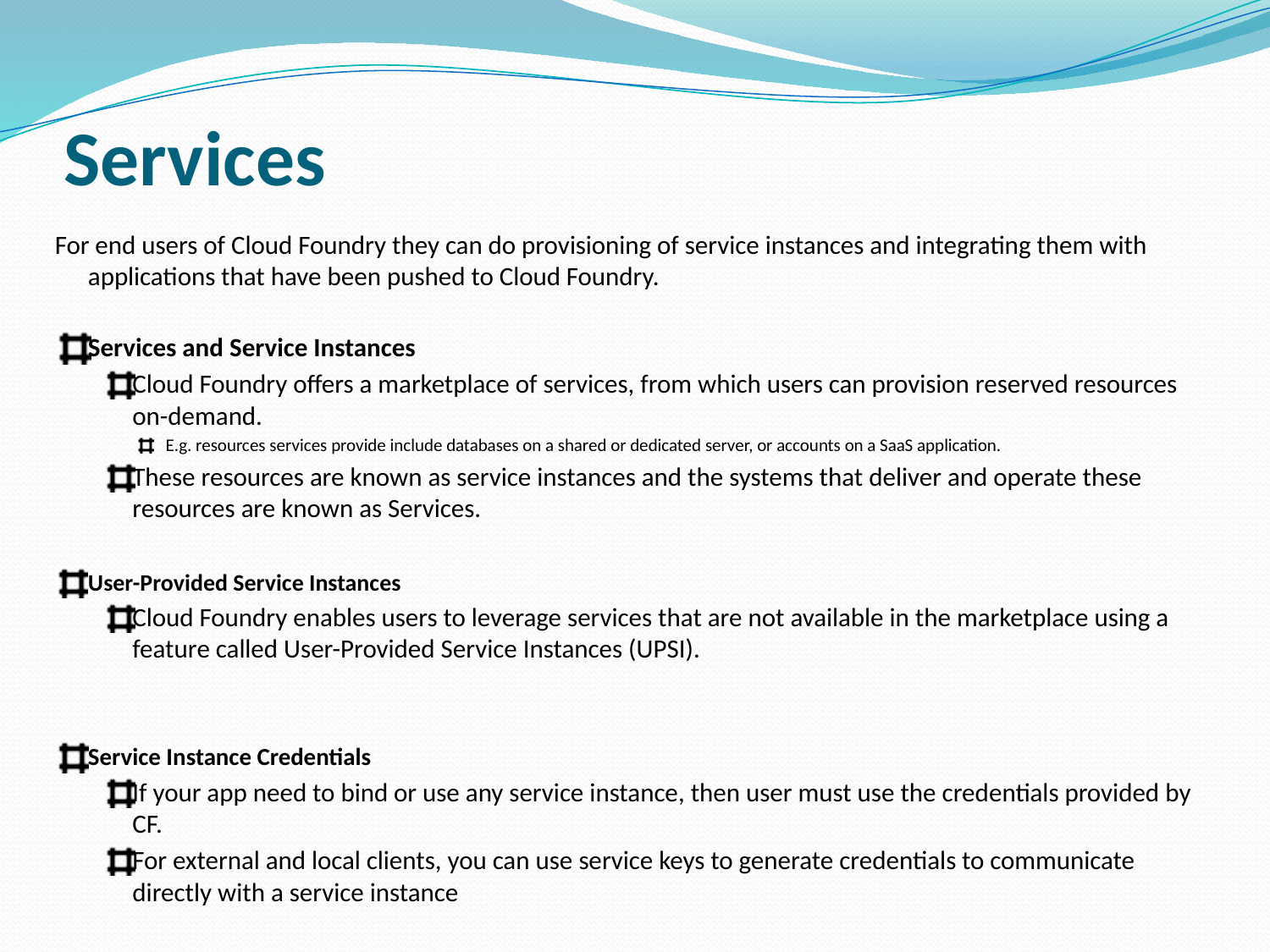

# Services
For end users of Cloud Foundry they can do provisioning of service instances and integrating them with applications that have been pushed to Cloud Foundry.

Services and Service Instances
Cloud Foundry offers a marketplace of services, from which users can provision reserved resources on-demand.
E.g. resources services provide include databases on a shared or dedicated server, or accounts on a SaaS application.
These resources are known as service instances and the systems that deliver and operate these resources are known as Services.

User-Provided Service Instances
Cloud Foundry enables users to leverage services that are not available in the marketplace using a feature called User-Provided Service Instances (UPSI).

Service Instance Credentials
If your app need to bind or use any service instance, then user must use the credentials provided by CF.
For external and local clients, you can use service keys to generate credentials to communicate directly with a service instance